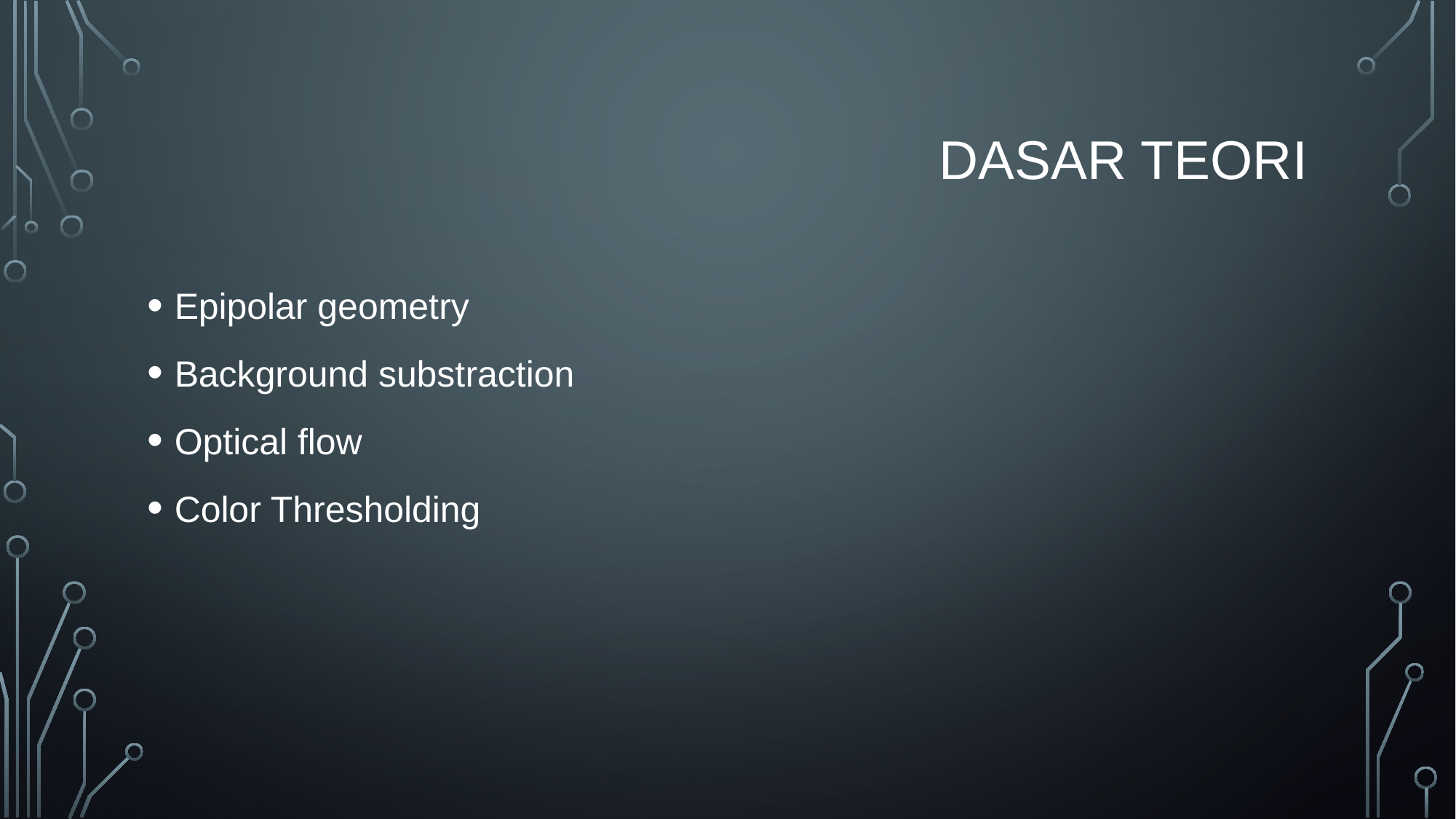

# Dasar teori
Epipolar geometry
Background substraction
Optical flow
Color Thresholding